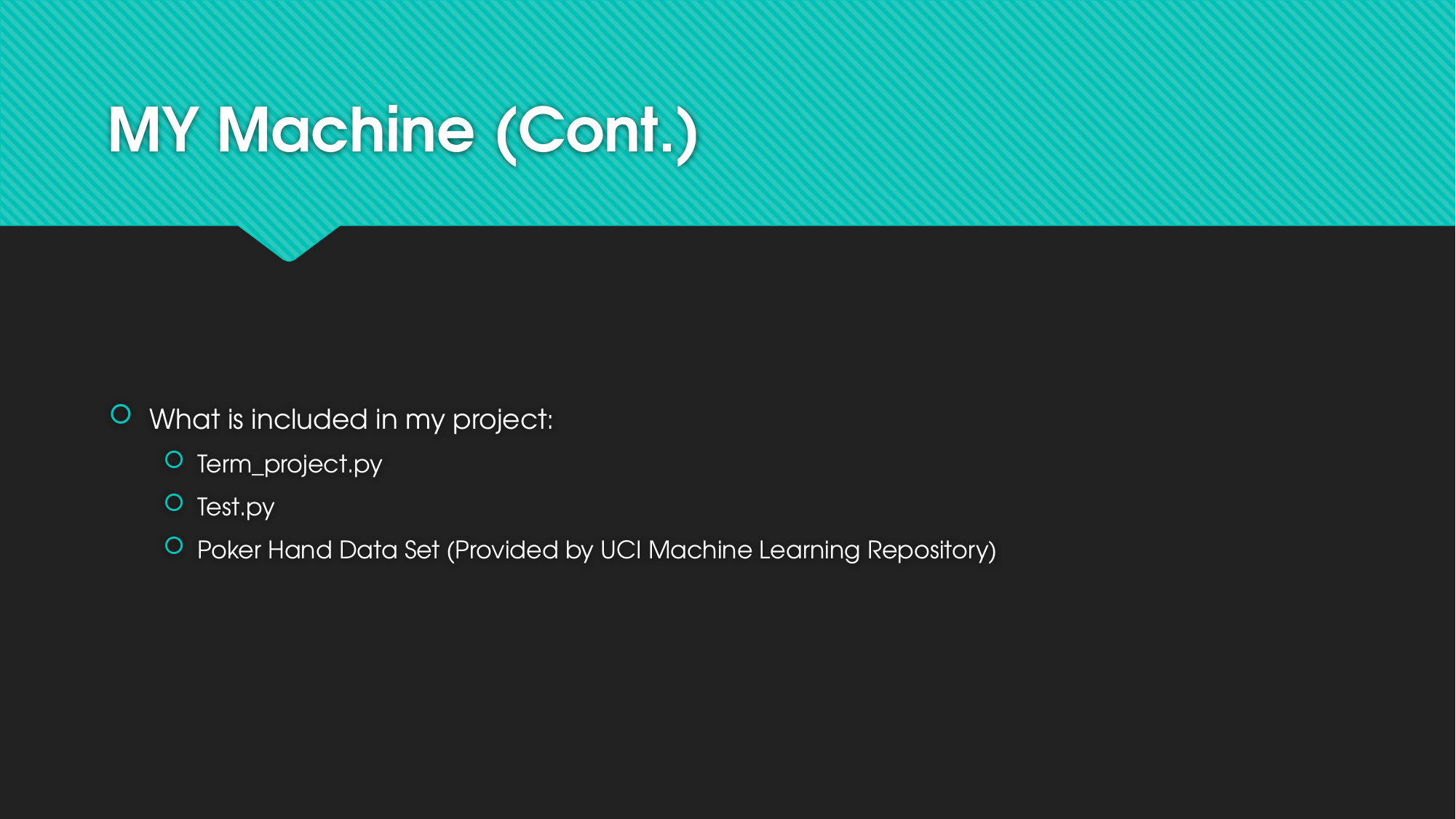

# MY Machine (Cont.)
What is included in my project:
Term_project.py
Test.py
Poker Hand Data Set (Provided by UCI Machine Learning Repository)